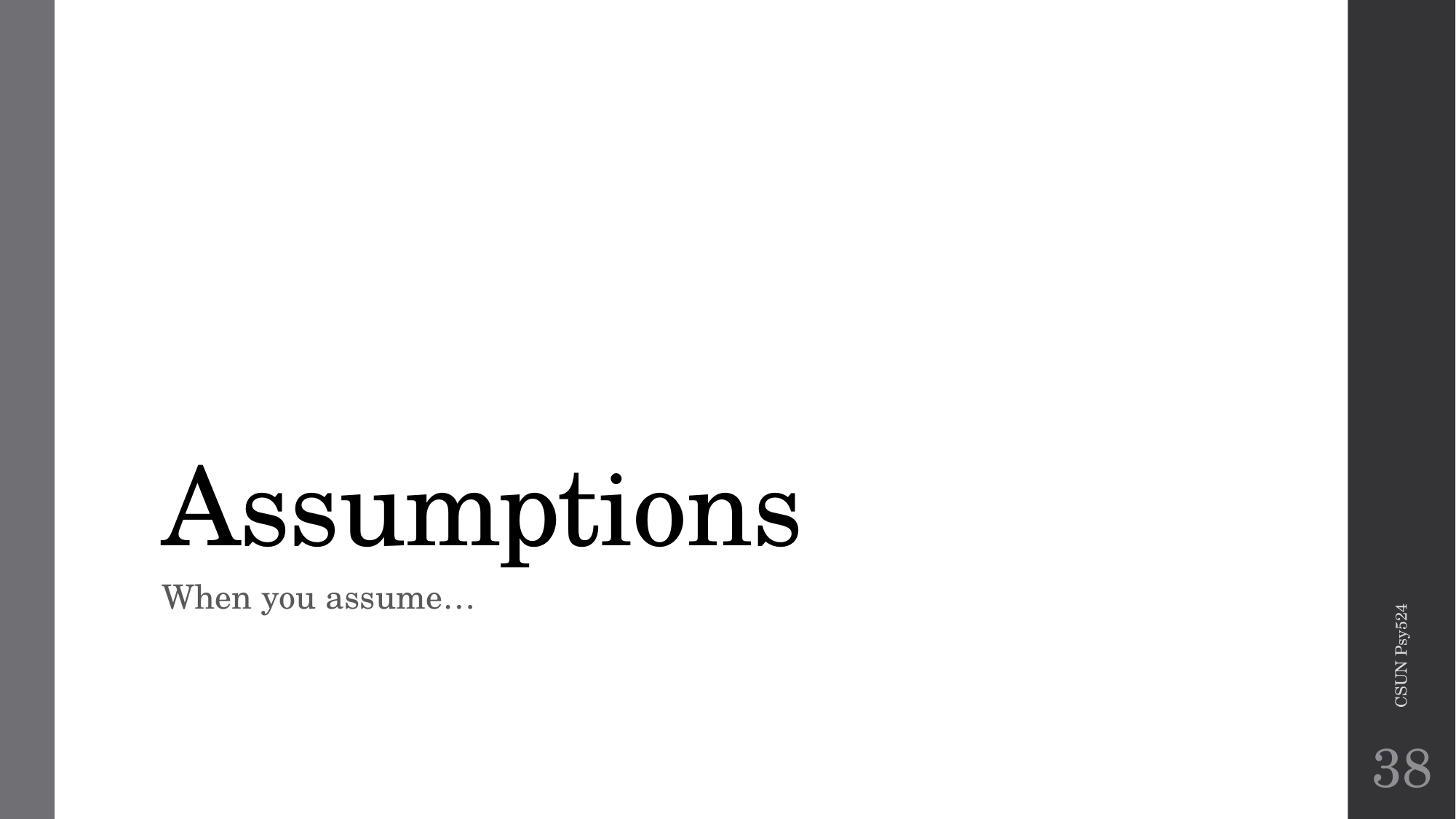

# Assumptions
CSUN Psy524
When you assume…
38